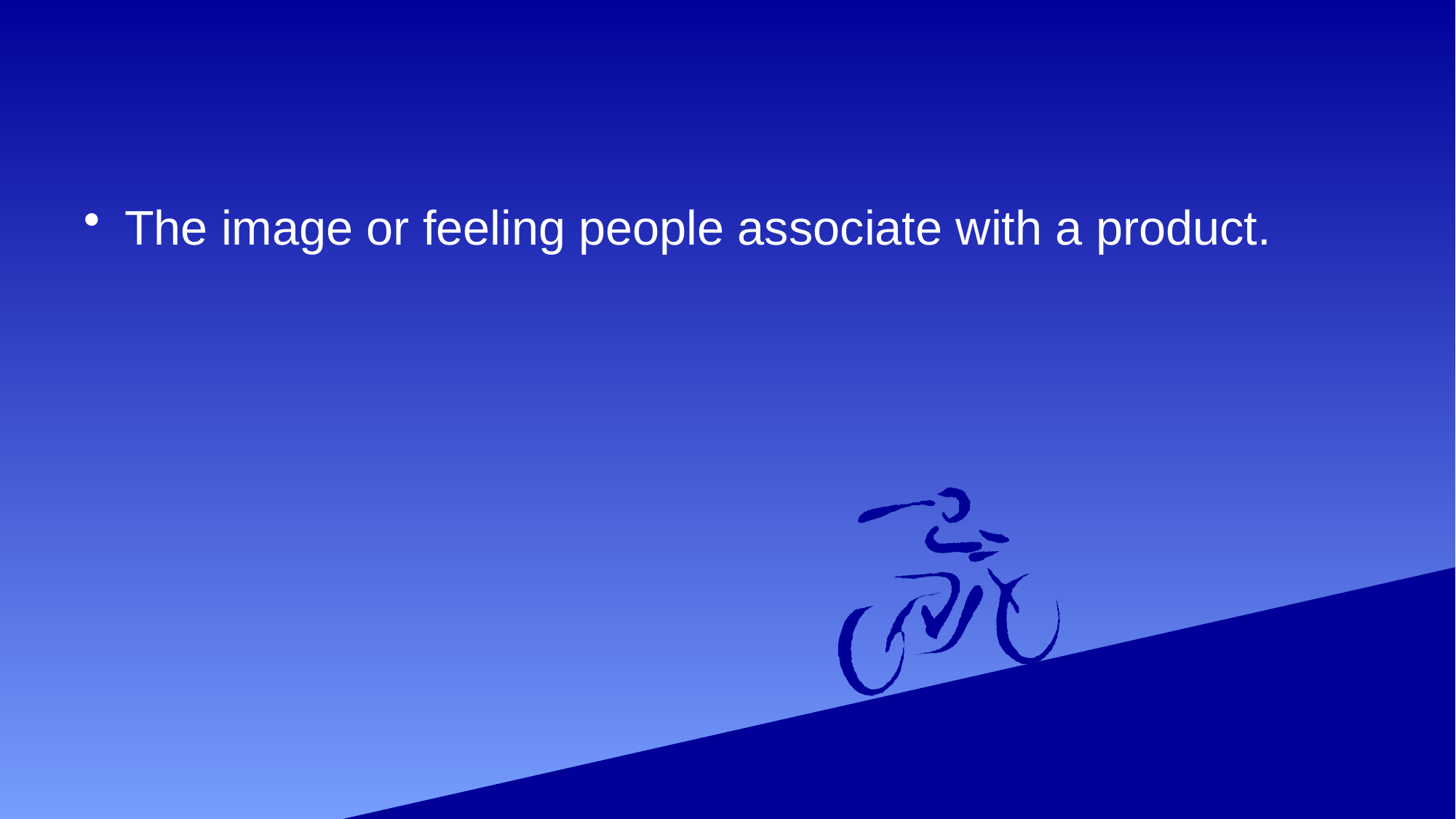

#
The image or feeling people associate with a product.